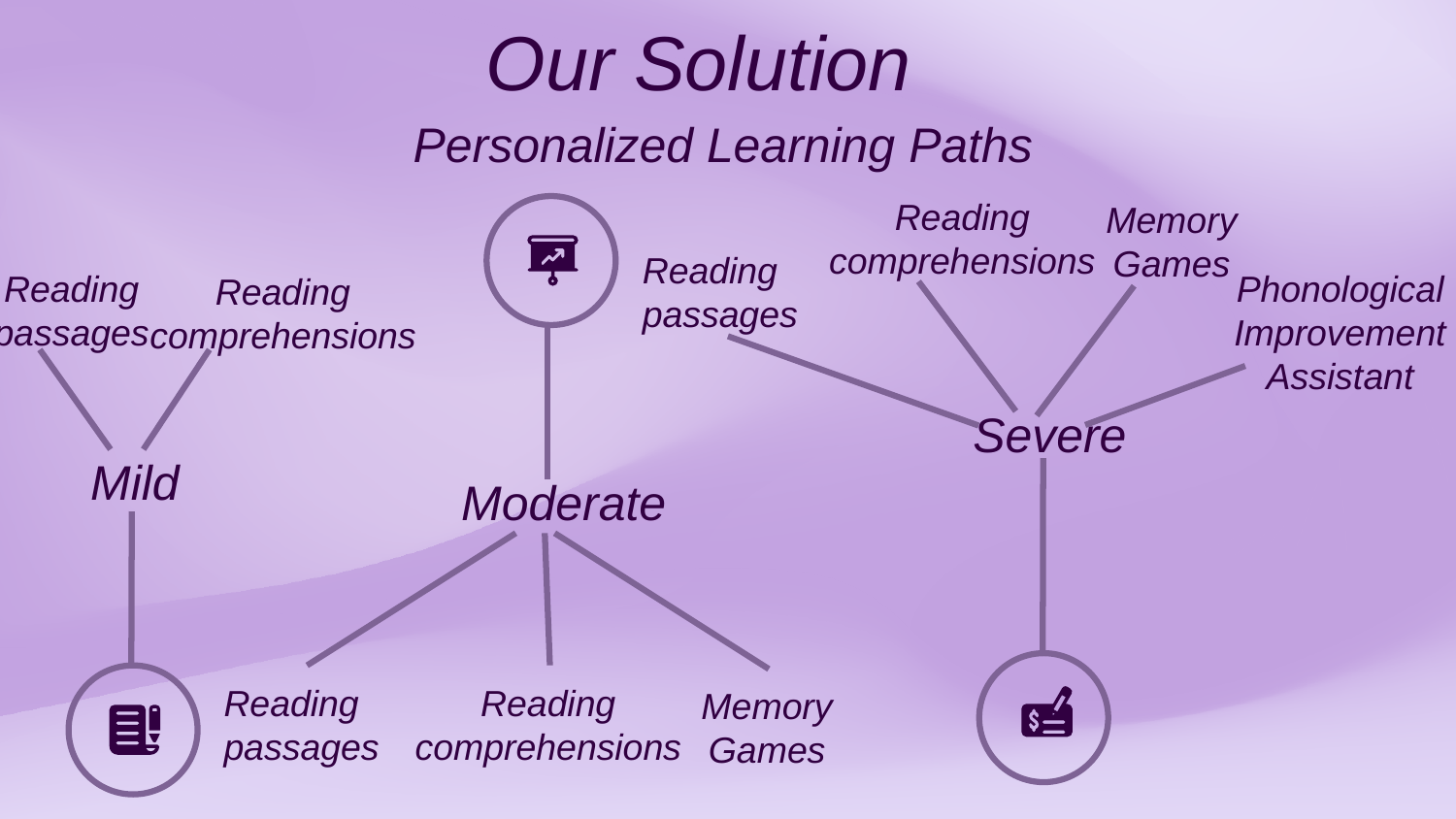

# Our Solution
Personalized Learning Paths
Reading comprehensions
Memory Games

Reading passages

Reading passages
Phonological Improvement Assistant
Reading comprehensions

Severe
Mild
Moderate

Reading passages
Reading comprehensions
Memory Games